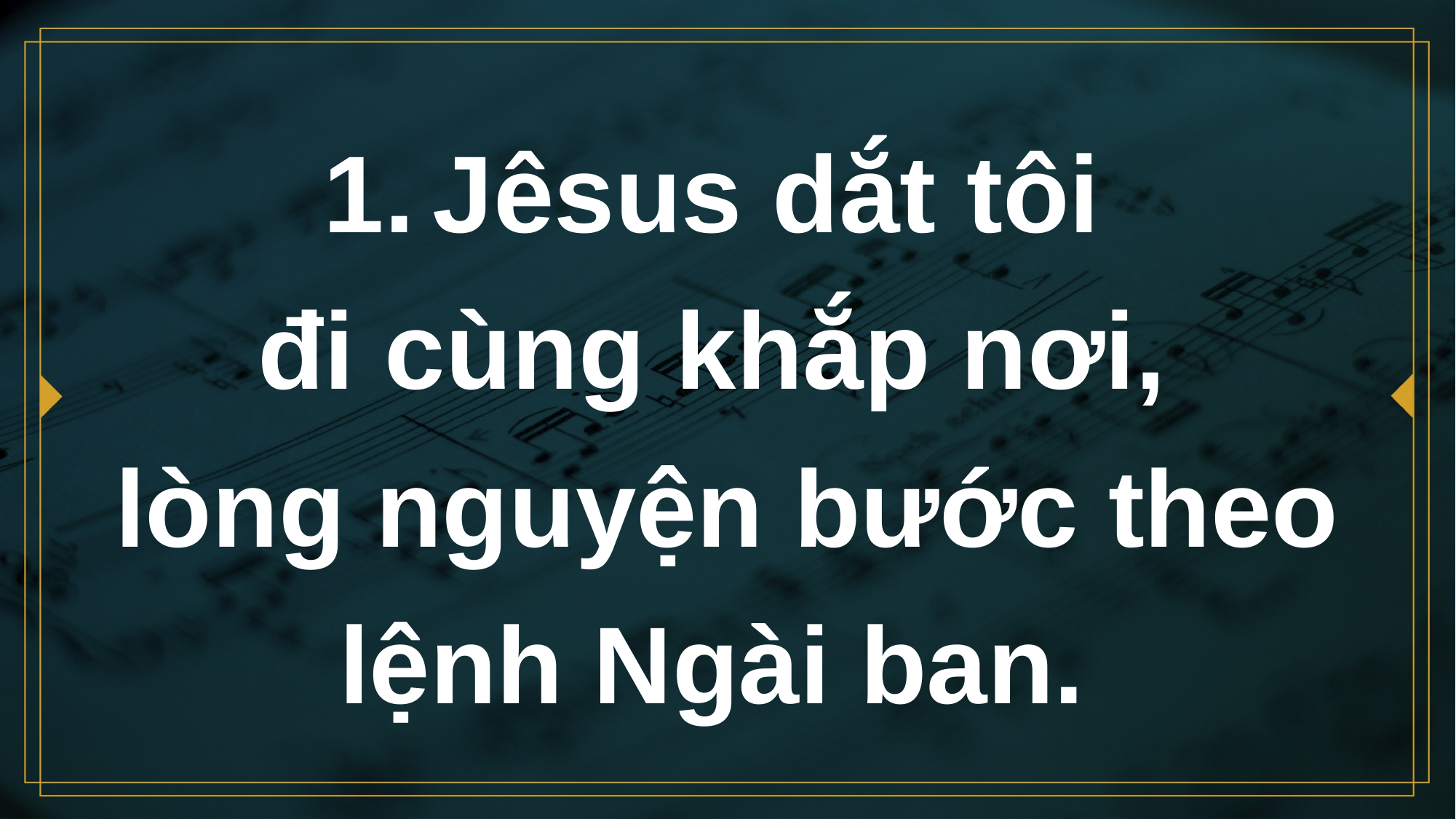

# 1.	Jêsus dắt tôi đi cùng khắp nơi, lòng nguyện bước theo lệnh Ngài ban.